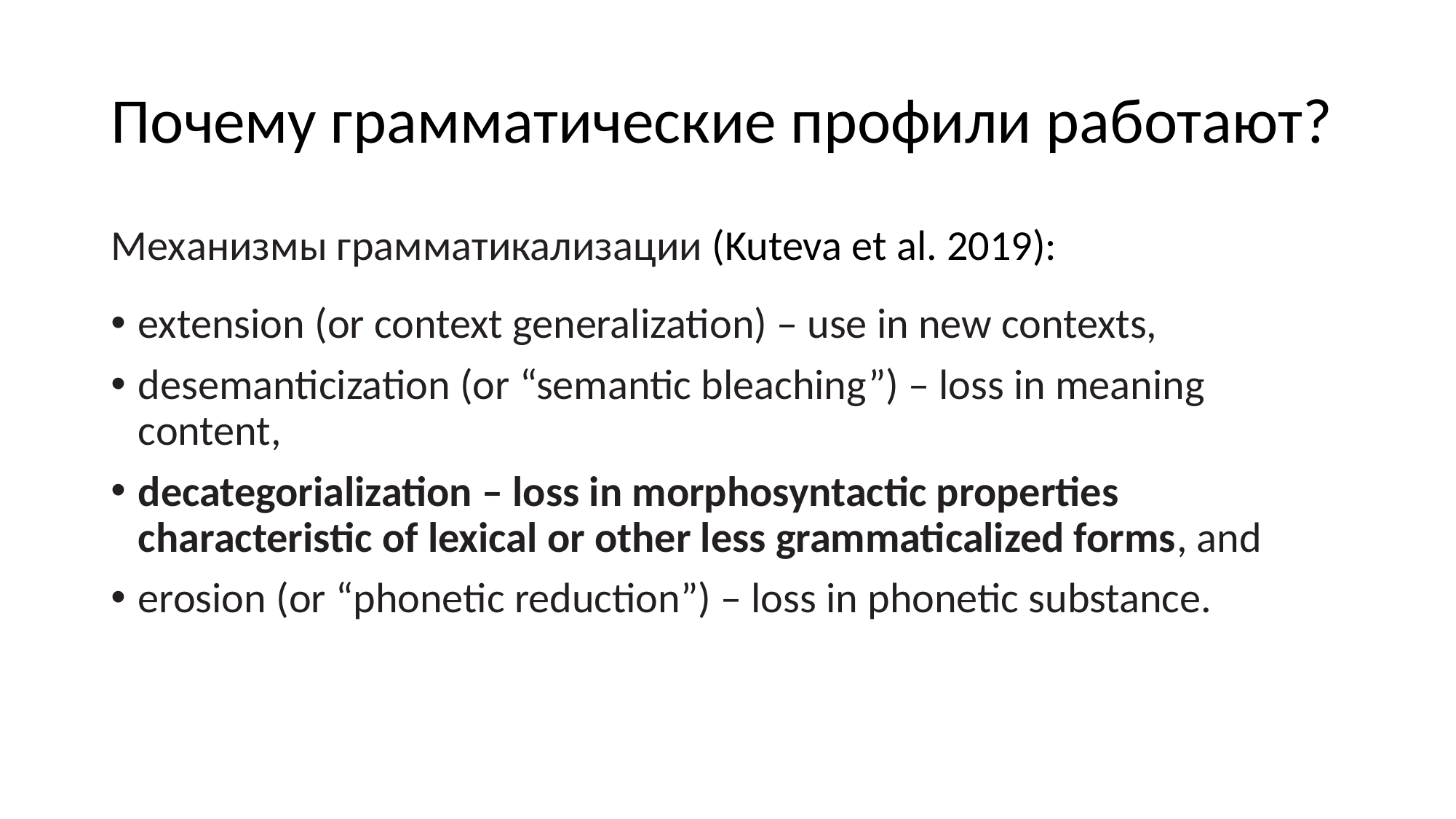

# Почему грамматические профили работают?
Механизмы грамматикализации (Kuteva et al. 2019):
extension (or context generalization) – use in new contexts,
desemanticization (or “semantic bleaching”) – loss in meaning content,
decategorialization – loss in morphosyntactic properties characteristic of lexical or other less grammaticalized forms, and
erosion (or “phonetic reduction”) – loss in phonetic substance.